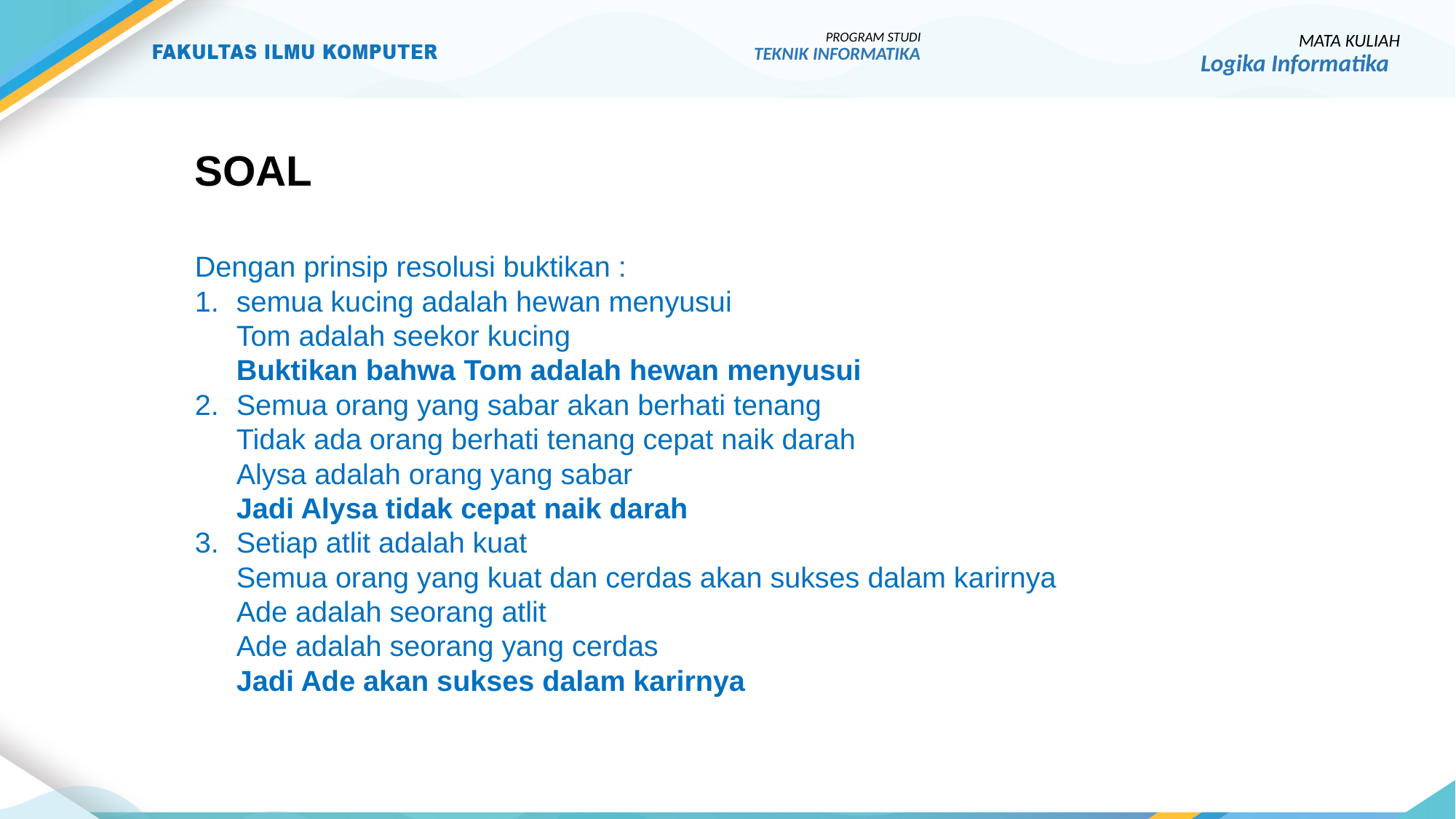

PROGRAM STUDI
TEKNIK INFORMATIKA
MATA KULIAH
Logika Informatika
# SOAL
Dengan prinsip resolusi buktikan :
1.  	semua kucing adalah hewan menyusui
	Tom adalah seekor kucing
	Buktikan bahwa Tom adalah hewan menyusui
2. 	Semua orang yang sabar akan berhati tenang
	Tidak ada orang berhati tenang cepat naik darah
	Alysa adalah orang yang sabar
	Jadi Alysa tidak cepat naik darah
3. 	Setiap atlit adalah kuat
	Semua orang yang kuat dan cerdas akan sukses dalam karirnya
	Ade adalah seorang atlit
	Ade adalah seorang yang cerdas
	Jadi Ade akan sukses dalam karirnya